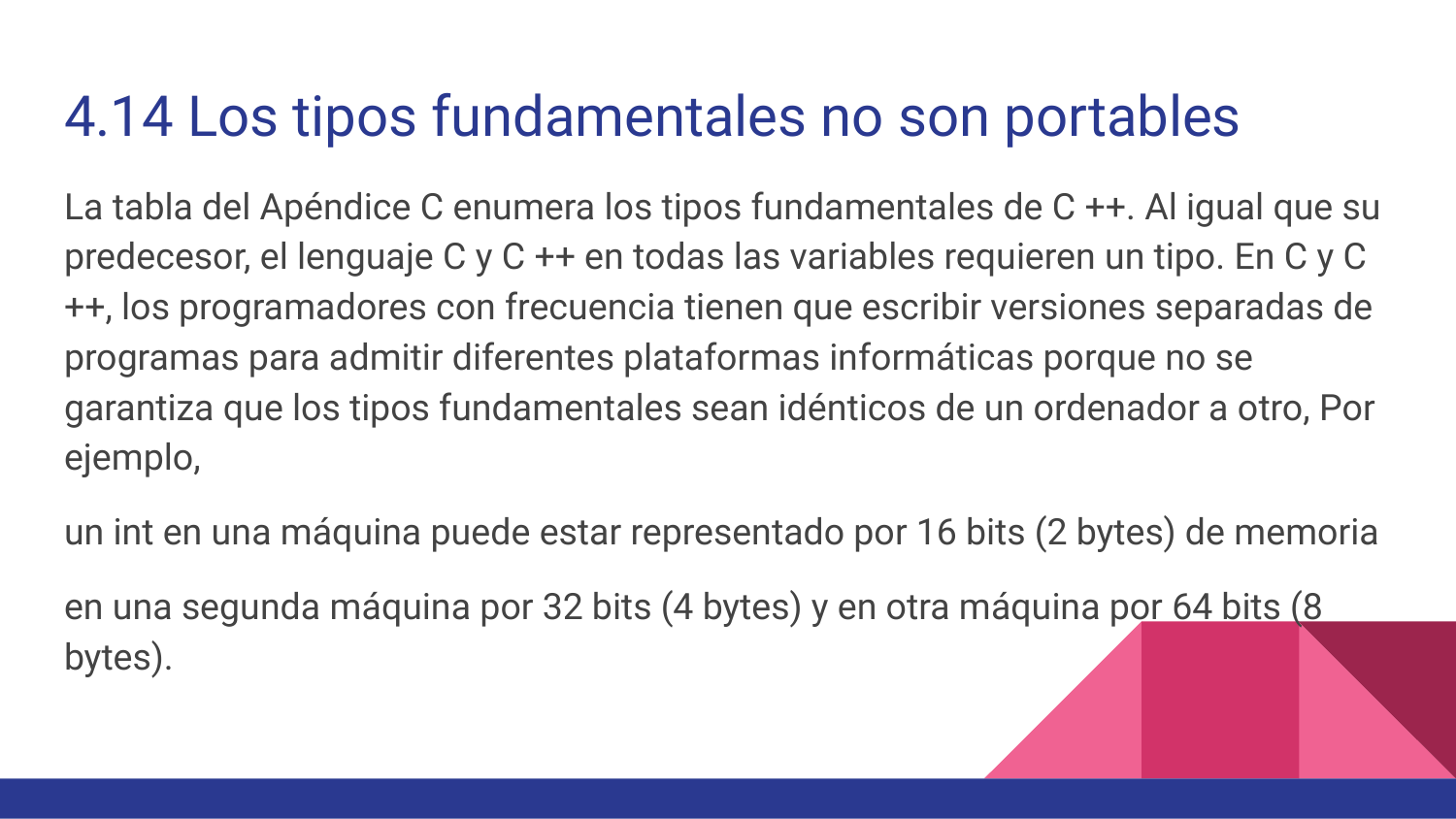

# 4.14 Los tipos fundamentales no son portables
La tabla del Apéndice C enumera los tipos fundamentales de C ++. Al igual que su predecesor, el lenguaje C y C ++ en todas las variables requieren un tipo. En C y C ++, los programadores con frecuencia tienen que escribir versiones separadas de programas para admitir diferentes plataformas informáticas porque no se garantiza que los tipos fundamentales sean idénticos de un ordenador a otro, Por ejemplo,
un int en una máquina puede estar representado por 16 bits (2 bytes) de memoria
en una segunda máquina por 32 bits (4 bytes) y en otra máquina por 64 bits (8 bytes).